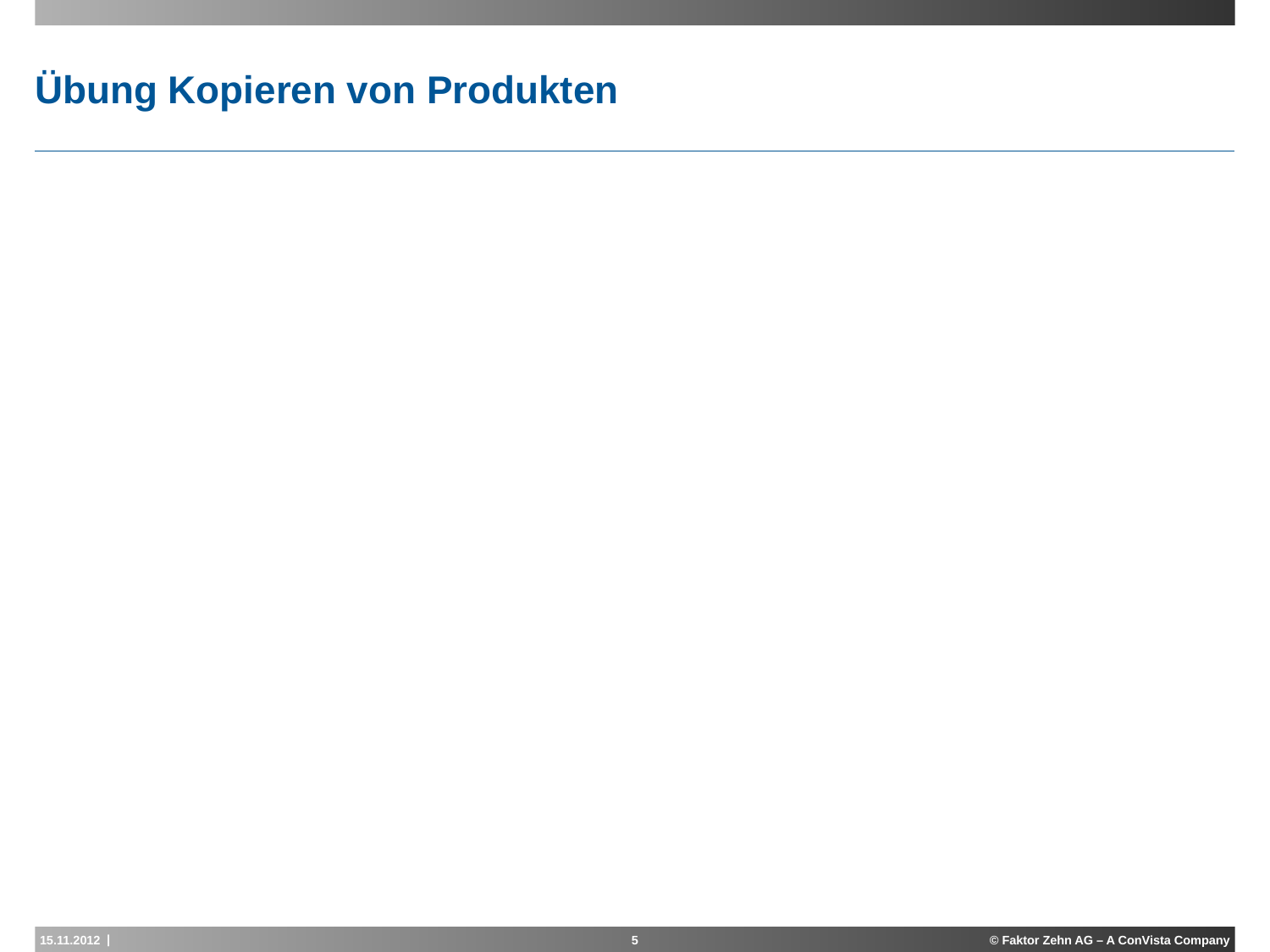

# Übung Kopieren von Produkten
15.11.2012
5